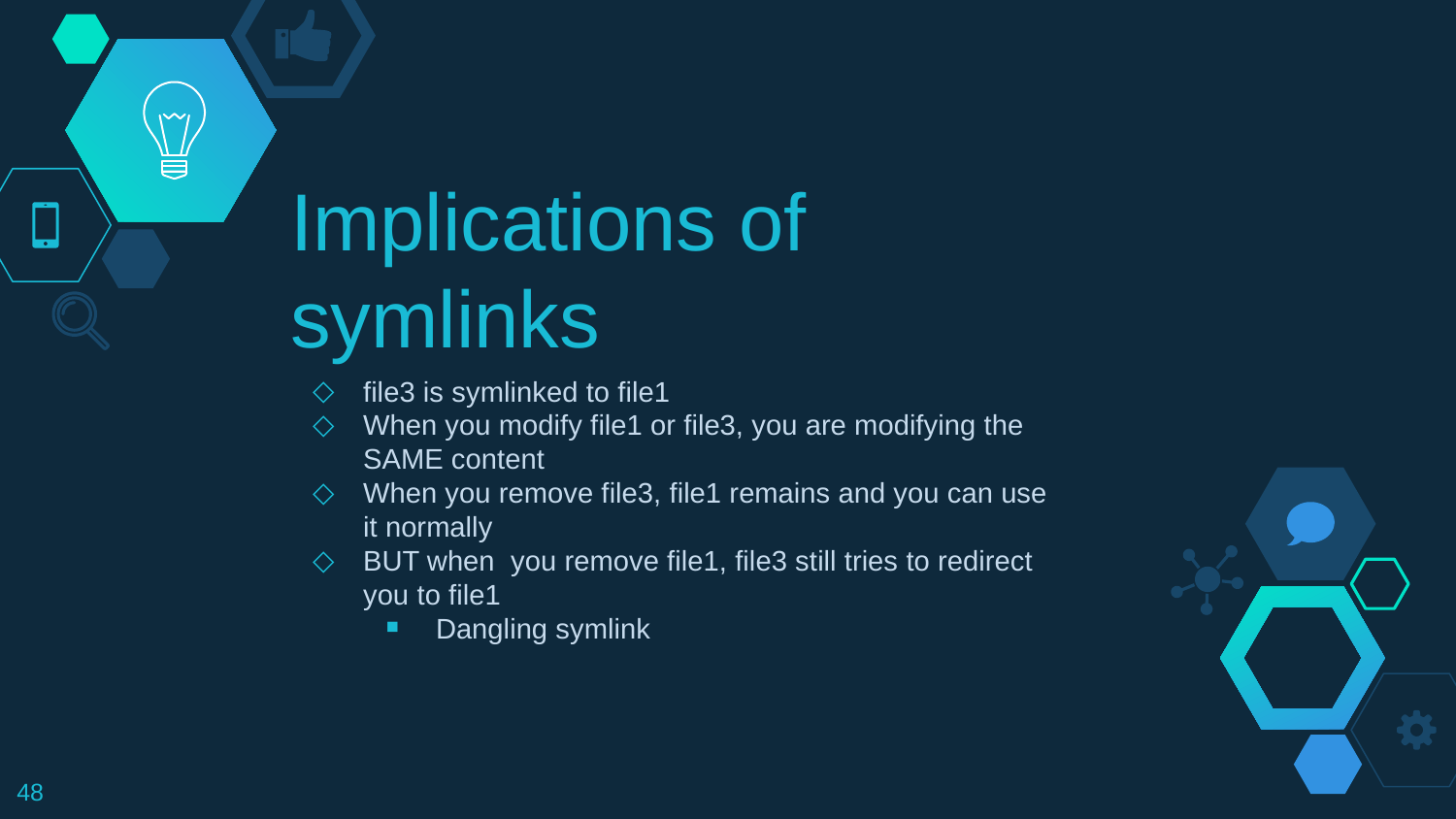

# Implications of symlinks
file3 is symlinked to file1
When you modify file1 or file3, you are modifying the SAME content
When you remove file3, file1 remains and you can use it normally
BUT when  you remove file1, file3 still tries to redirect you to file1
Dangling symlink
48